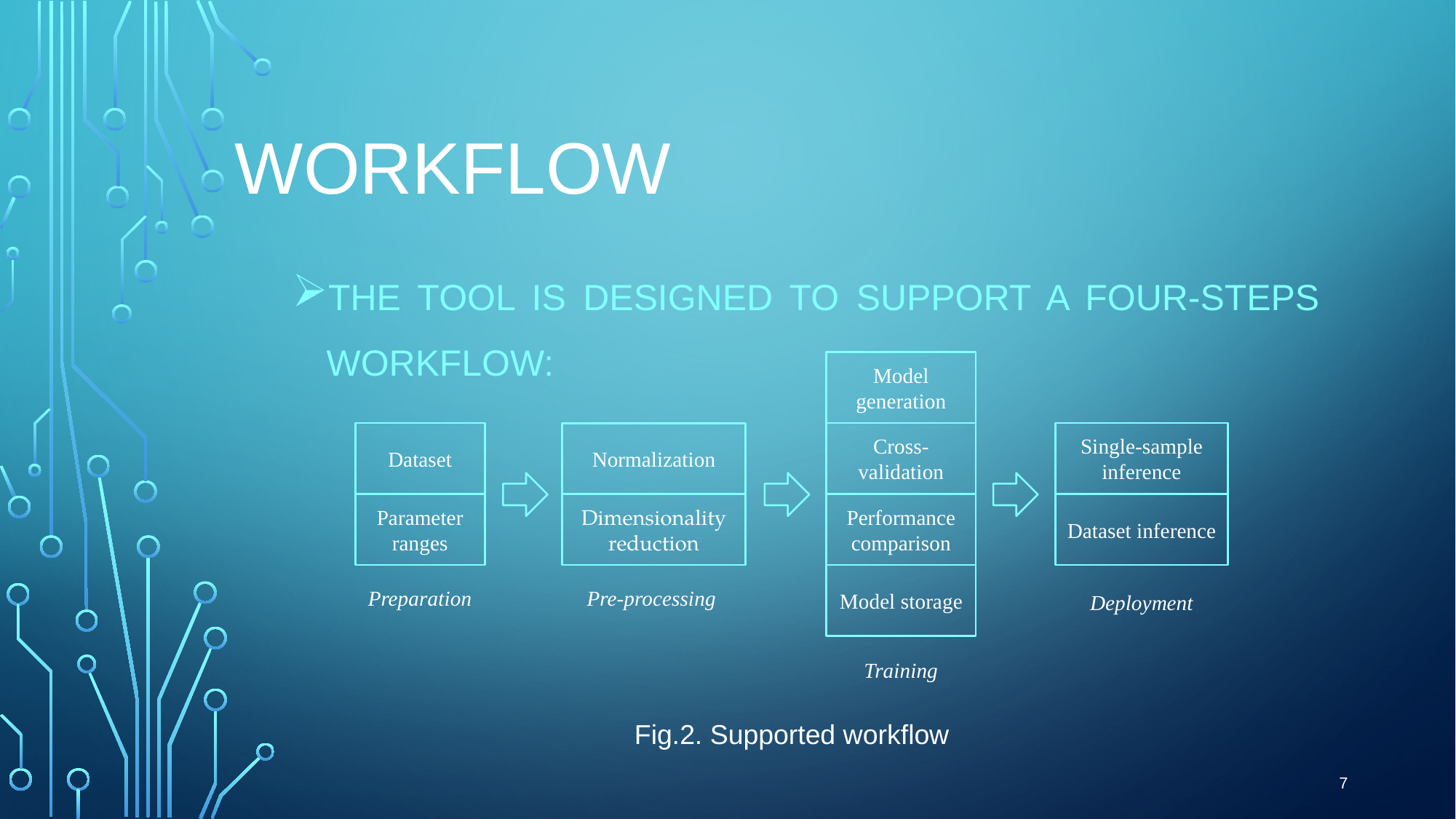

# workflow
The tool is designed to support a four-steps workflow:
Model generation
Dataset
Cross-validation
Single-sample inference
Normalization

Dimensionality reduction
Parameter ranges
Performance comparison
Dataset inference
Model storage
Pre-processing
Preparation
Deployment
Training
Fig.2. Supported workflow
7